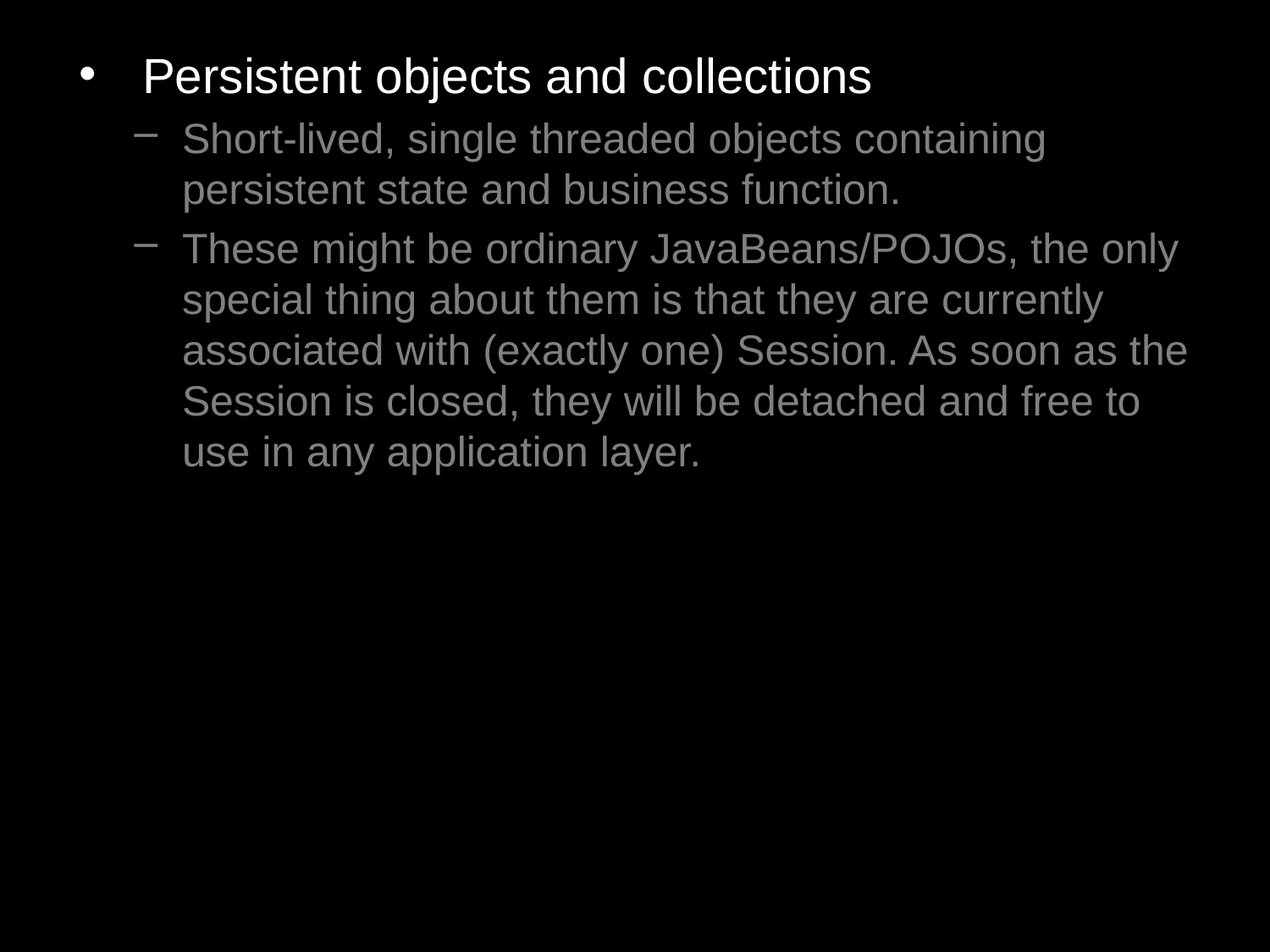

Persistent objects and collections
Short-lived, single threaded objects containing persistent state and business function.
These might be ordinary JavaBeans/POJOs, the only special thing about them is that they are currently associated with (exactly one) Session. As soon as the Session is closed, they will be detached and free to use in any application layer.